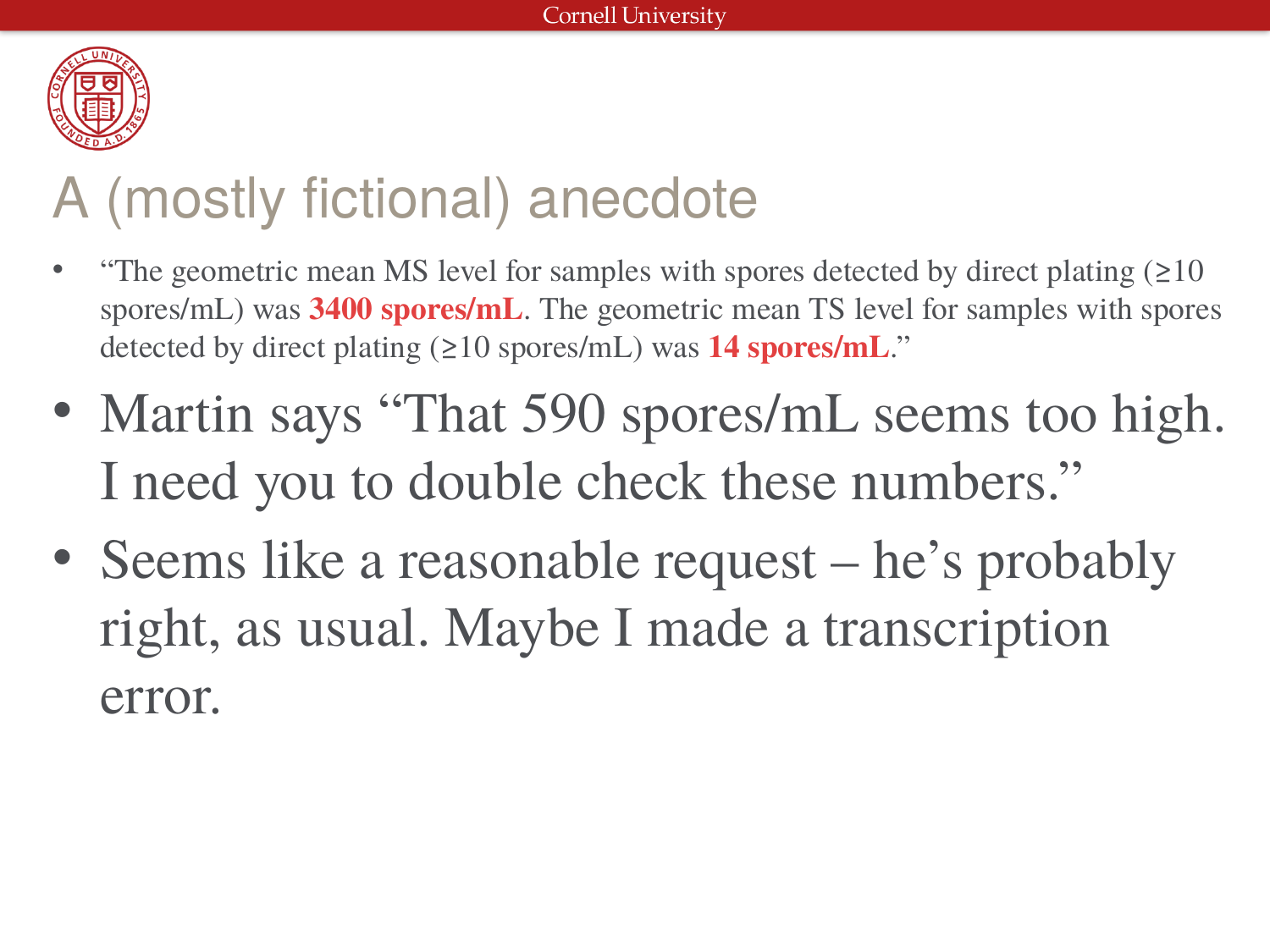

# A (mostly fictional) anecdote
“The geometric mean MS level for samples with spores detected by direct plating (≥10 spores/mL) was 3400 spores/mL. The geometric mean TS level for samples with spores detected by direct plating (≥10 spores/mL) was 14 spores/mL.”
Martin says “That 590 spores/mL seems too high. I need you to double check these numbers.”
Seems like a reasonable request – he’s probably right, as usual. Maybe I made a transcription error.